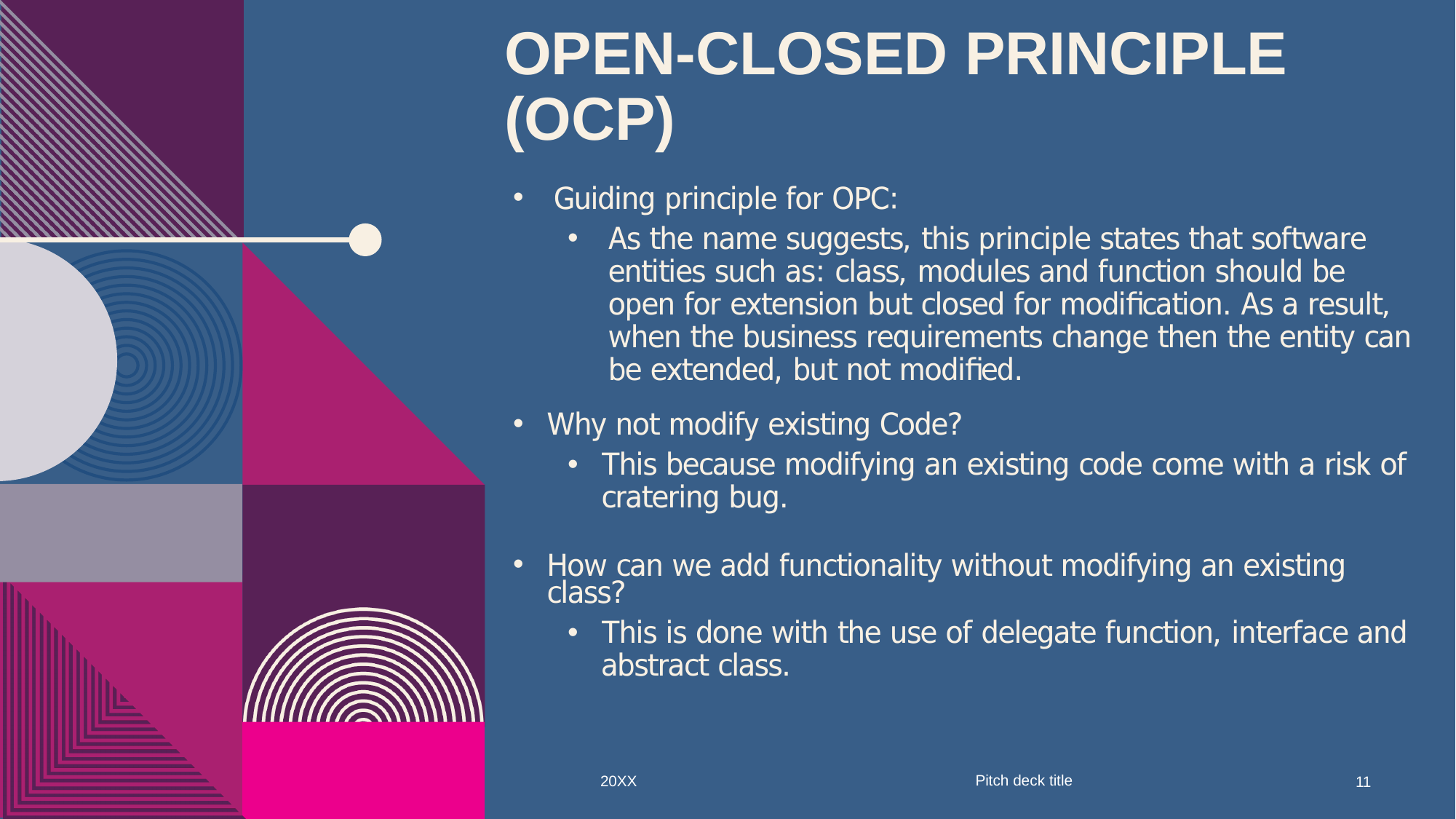

# Open-closed principle (OCP)
Guiding principle for OPC:
As the name suggests, this principle states that software entities such as: class, modules and function should be open for extension but closed for modification. As a result, when the business requirements change then the entity can be extended, but not modified.

Why not modify existing Code?
This because modifying an existing code come with a risk of cratering bug.

How can we add functionality without modifying an existing class?
This is done with the use of delegate function, interface and abstract class.
Pitch deck title
20XX
11